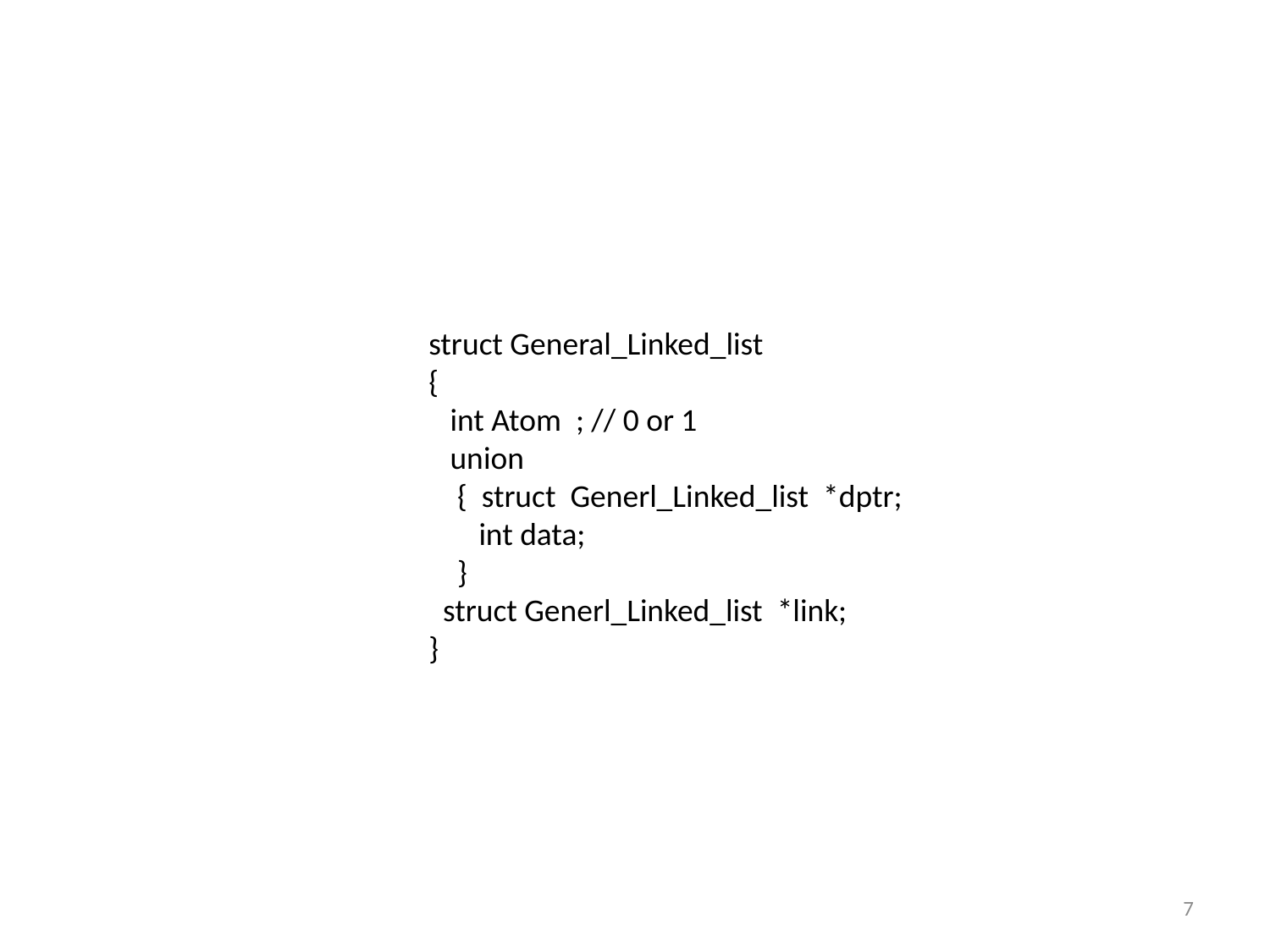

struct General_Linked_list
{
   int Atom  ; // 0 or 1
   union
    {  struct  Generl_Linked_list  *dptr;
       int data;
    }
  struct Generl_Linked_list  *link;
}

7